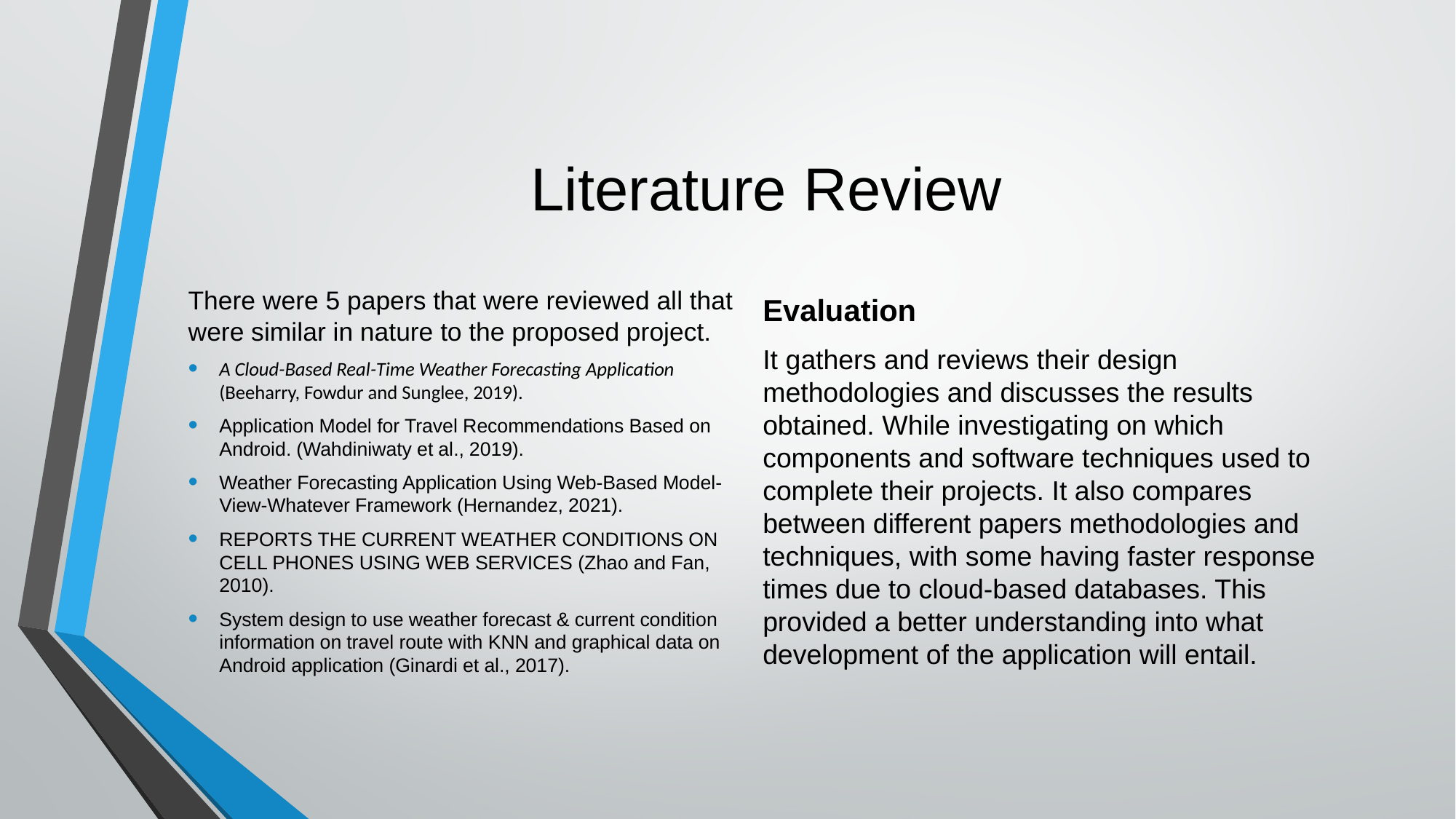

# Literature Review
There were 5 papers that were reviewed all that were similar in nature to the proposed project.
A Cloud-Based Real-Time Weather Forecasting Application (Beeharry, Fowdur and Sunglee, 2019).
Application Model for Travel Recommendations Based on Android. (Wahdiniwaty et al., 2019).
Weather Forecasting Application Using Web-Based Model-View-Whatever Framework (Hernandez, 2021).
REPORTS THE CURRENT WEATHER CONDITIONS ON CELL PHONES USING WEB SERVICES (Zhao and Fan, 2010).
System design to use weather forecast & current condition information on travel route with KNN and graphical data on Android application (Ginardi et al., 2017).
Evaluation
It gathers and reviews their design methodologies and discusses the results obtained. While investigating on which components and software techniques used to complete their projects. It also compares between different papers methodologies and techniques, with some having faster response times due to cloud-based databases. This provided a better understanding into what development of the application will entail.